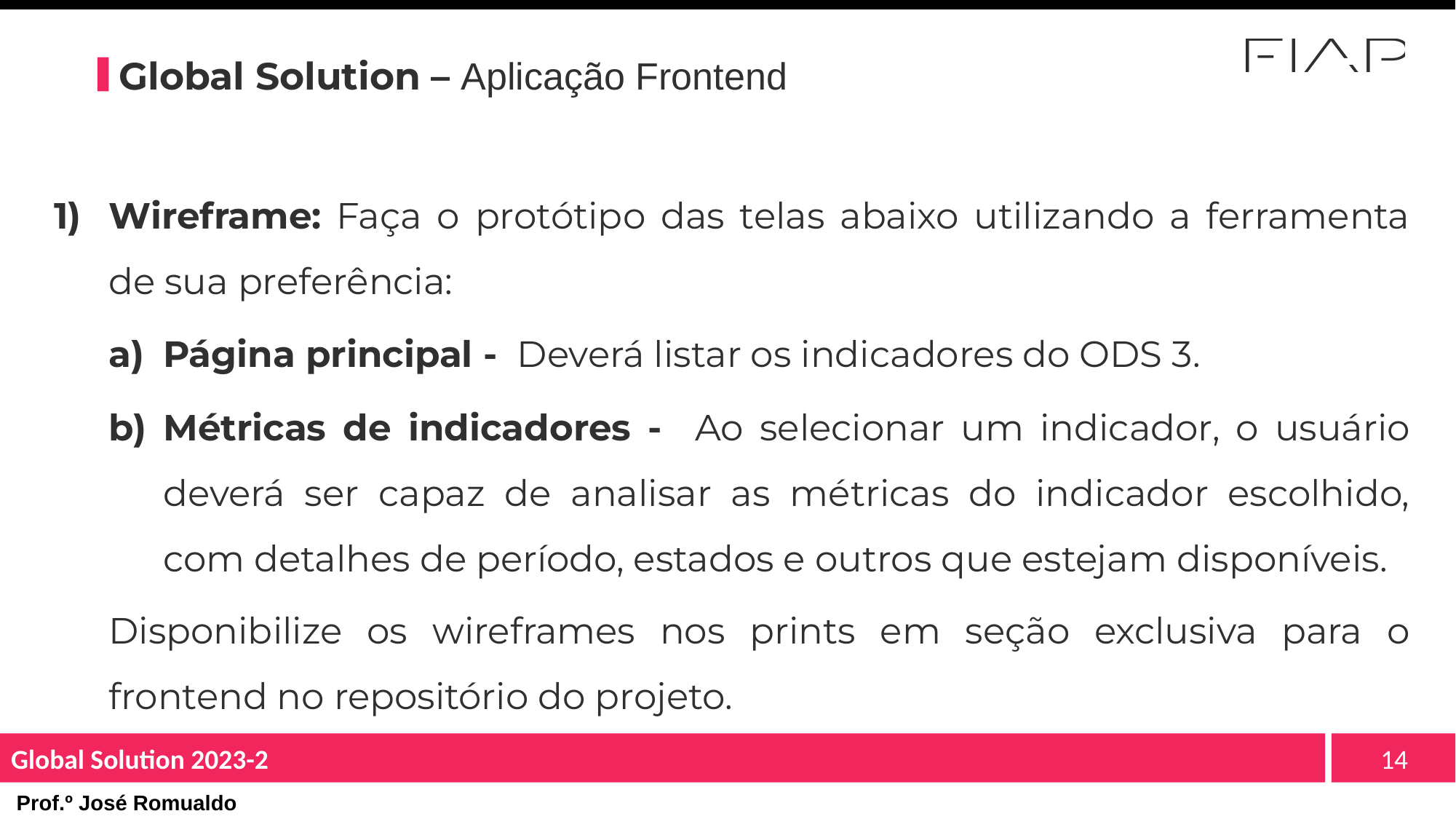

Global Solution – Aplicação Frontend
Wireframe: Faça o protótipo das telas abaixo utilizando a ferramenta de sua preferência:
Página principal -  Deverá listar os indicadores do ODS 3.
Métricas de indicadores -  Ao selecionar um indicador, o usuário deverá ser capaz de analisar as métricas do indicador escolhido, com detalhes de período, estados e outros que estejam disponíveis.
Disponibilize os wireframes nos prints em seção exclusiva para o frontend no repositório do projeto.